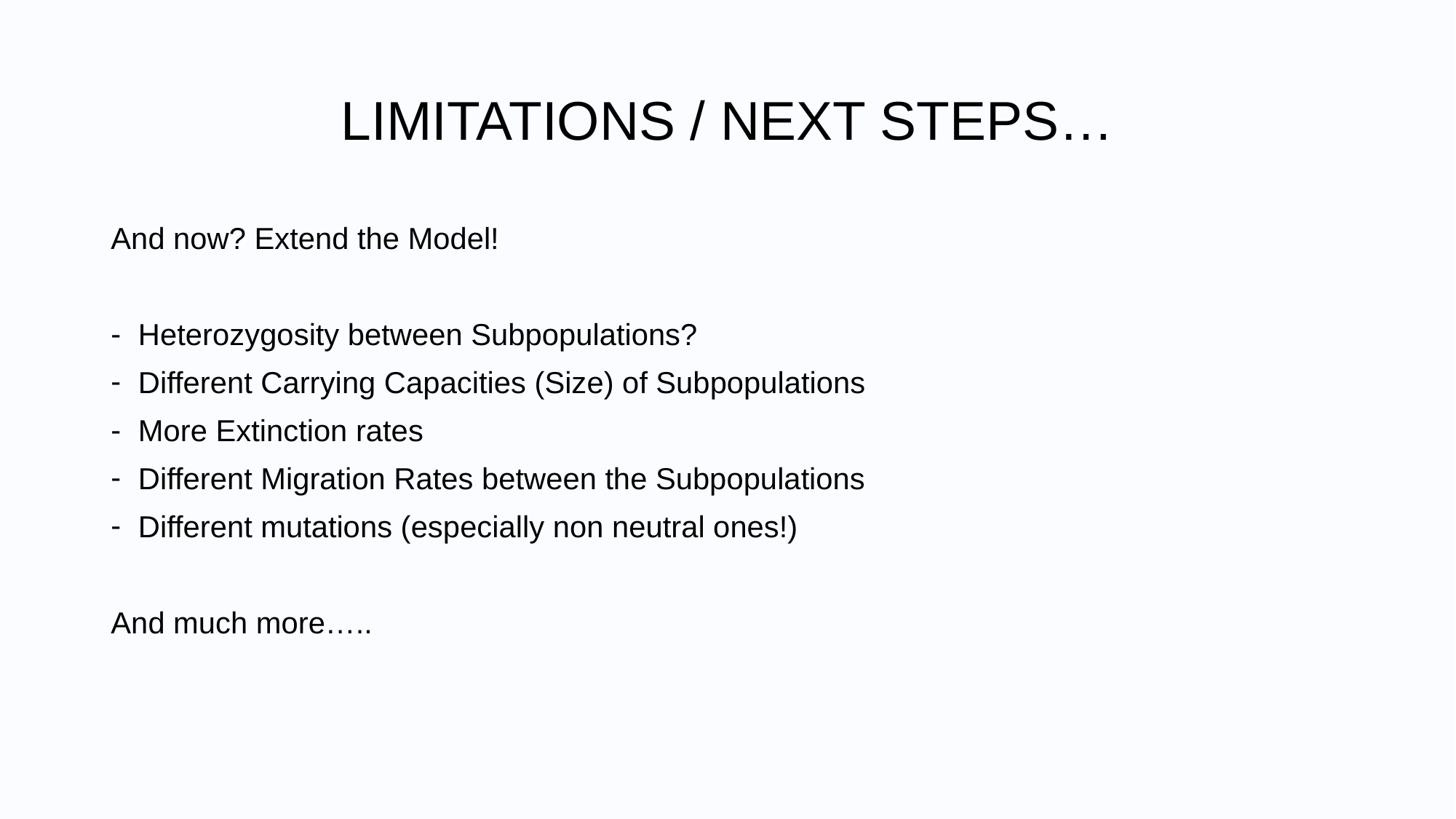

# LIMITATIONS / NEXT STEPS…
And now? Extend the Model!

Heterozygosity between Subpopulations?
Different Carrying Capacities (Size) of Subpopulations
More Extinction rates
Different Migration Rates between the Subpopulations
Different mutations (especially non neutral ones!)

And much more…..